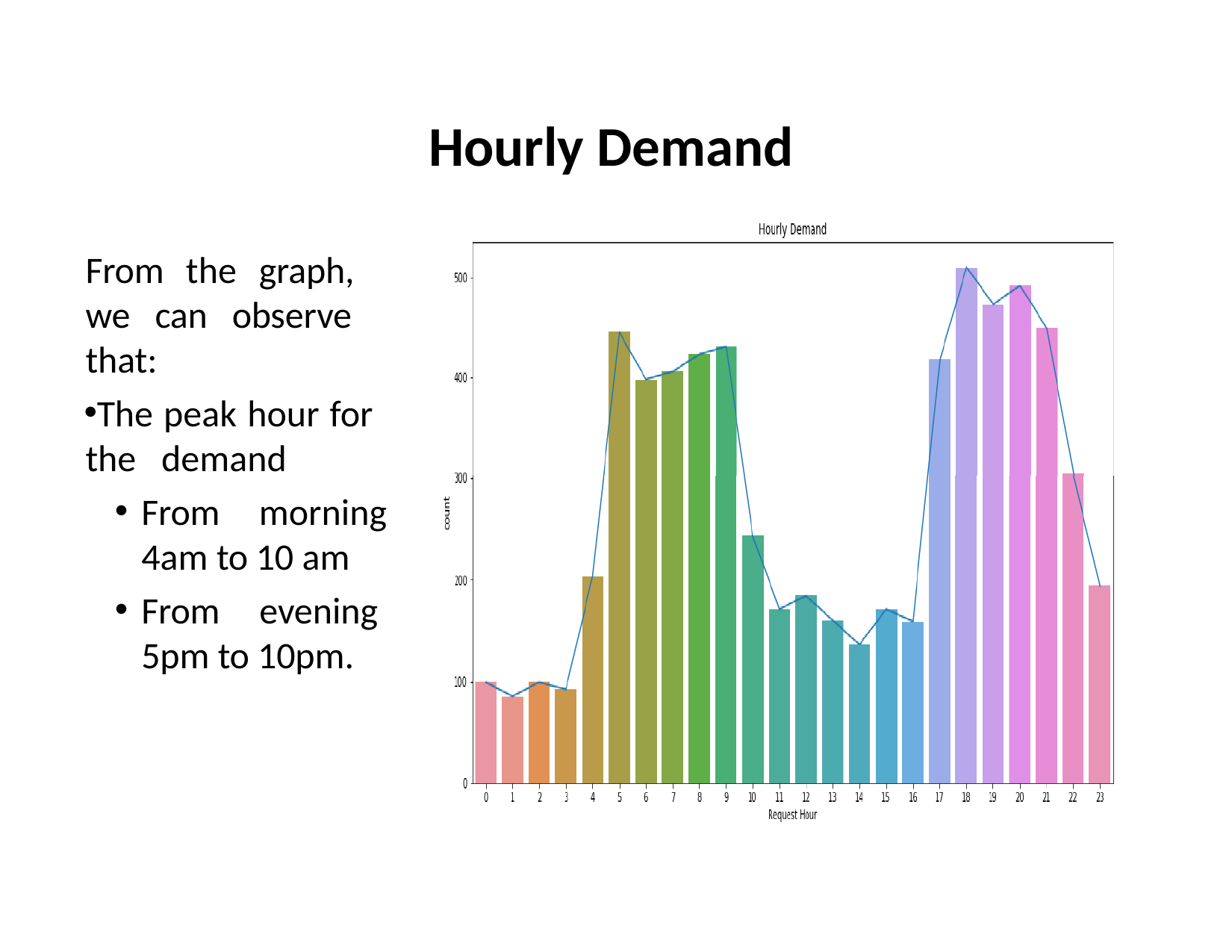

# Hourly Demand

From the graph,  we can observe  that:
The peak hour for the   demand
From morning  4am to 10 am
From evening  5pm to 10pm.